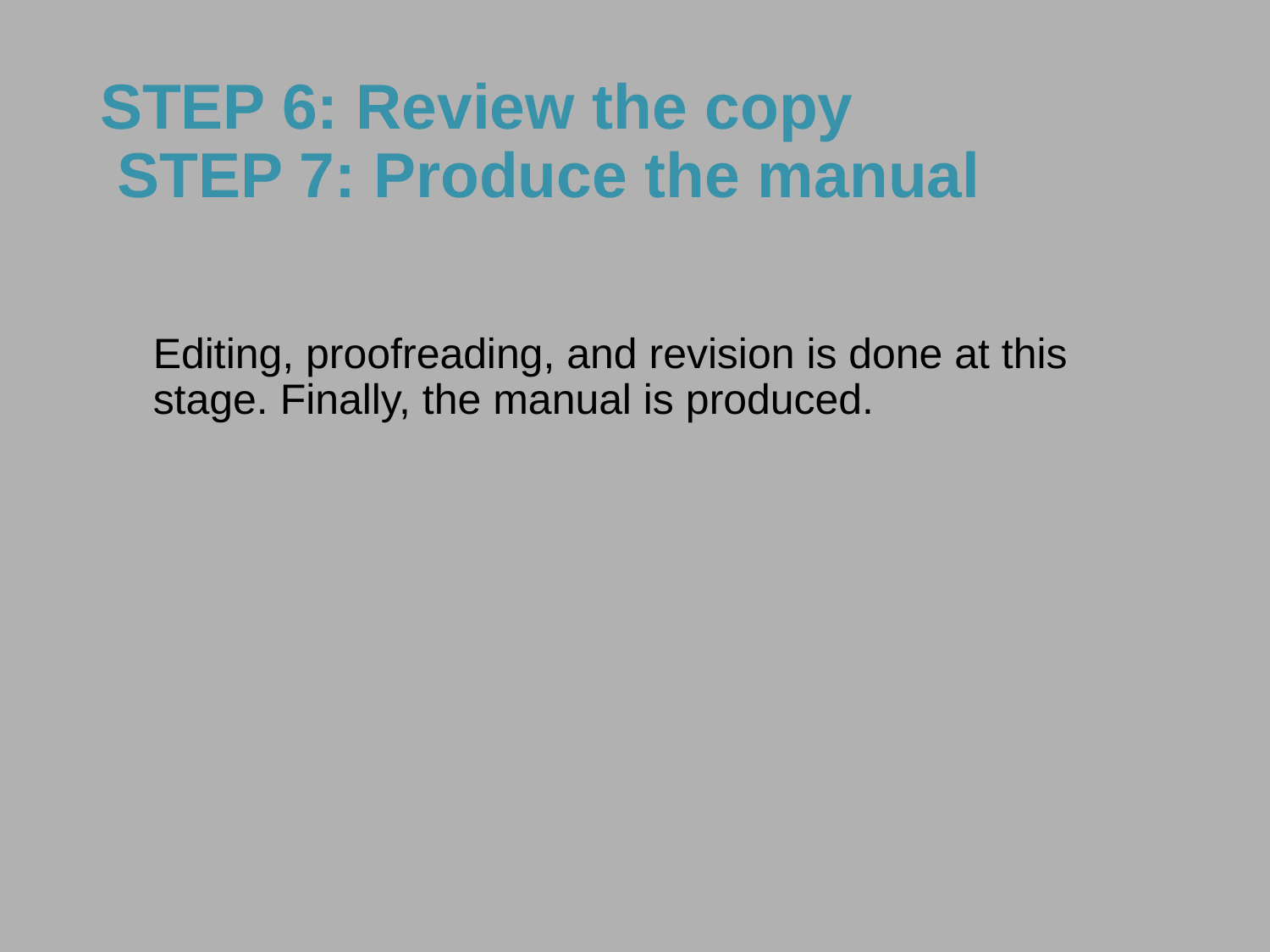

# STEP 6: Review the copy STEP 7: Produce the manual

  Editing, proofreading, and revision is done at this stage. Finally, the manual is produced.